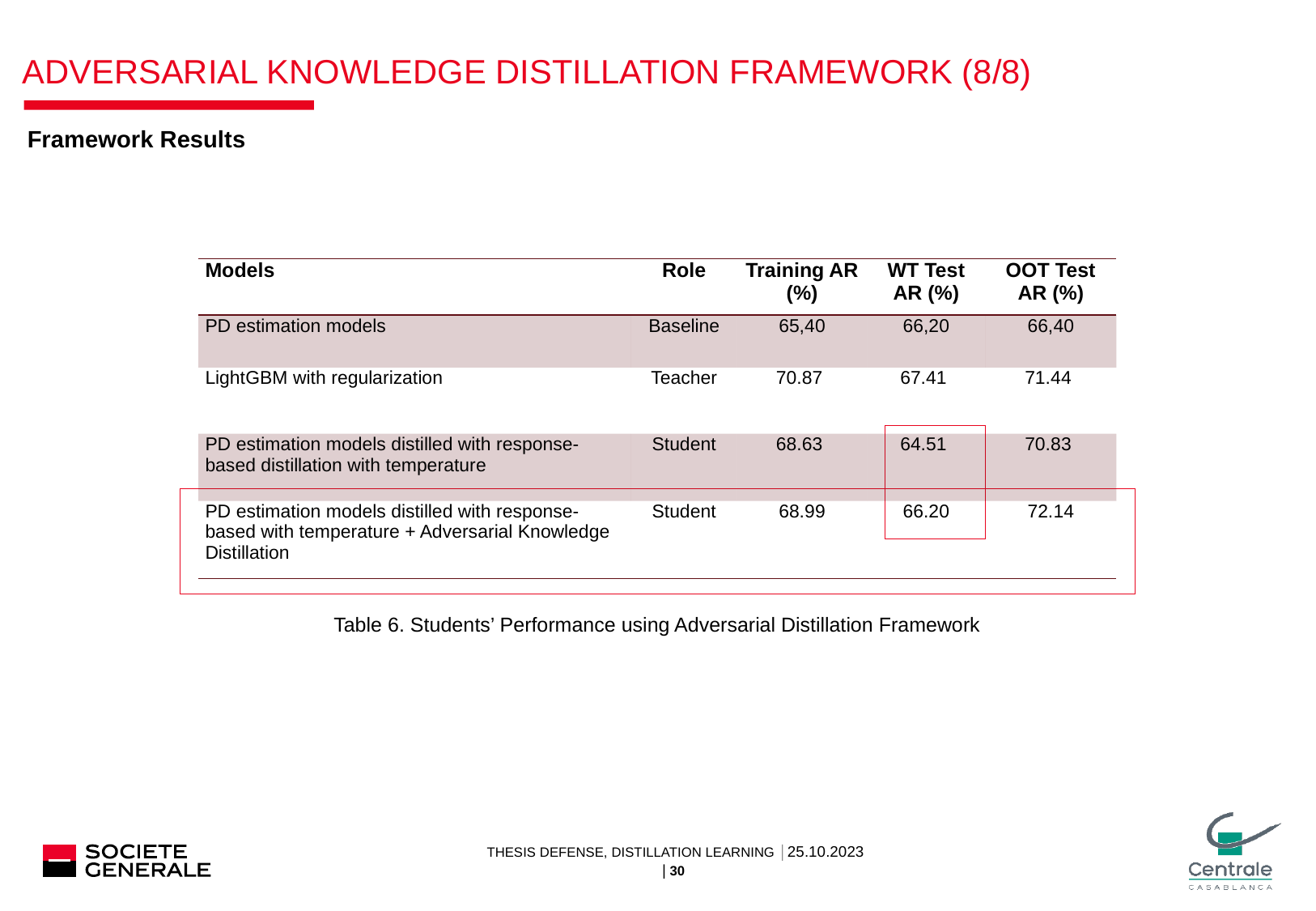

# Adversarial Knowledge Distillation Framework (8/8)
Framework Results
| Models | Role | Training AR (%) | WT Test AR (%) | OOT Test AR (%) |
| --- | --- | --- | --- | --- |
| PD estimation models | Baseline | 65,40 | 66,20 | 66,40 |
| LightGBM with regularization | Teacher | 70.87 | 67.41 | 71.44 |
| PD estimation models distilled with response-based distillation with temperature | Student | 68.63 | 64.51 | 70.83 |
| PD estimation models distilled with response-based with temperature + Adversarial Knowledge Distillation | Student | 68.99 | 66.20 | 72.14 |

Table 6. Students’ Performance using Adversarial Distillation Framework